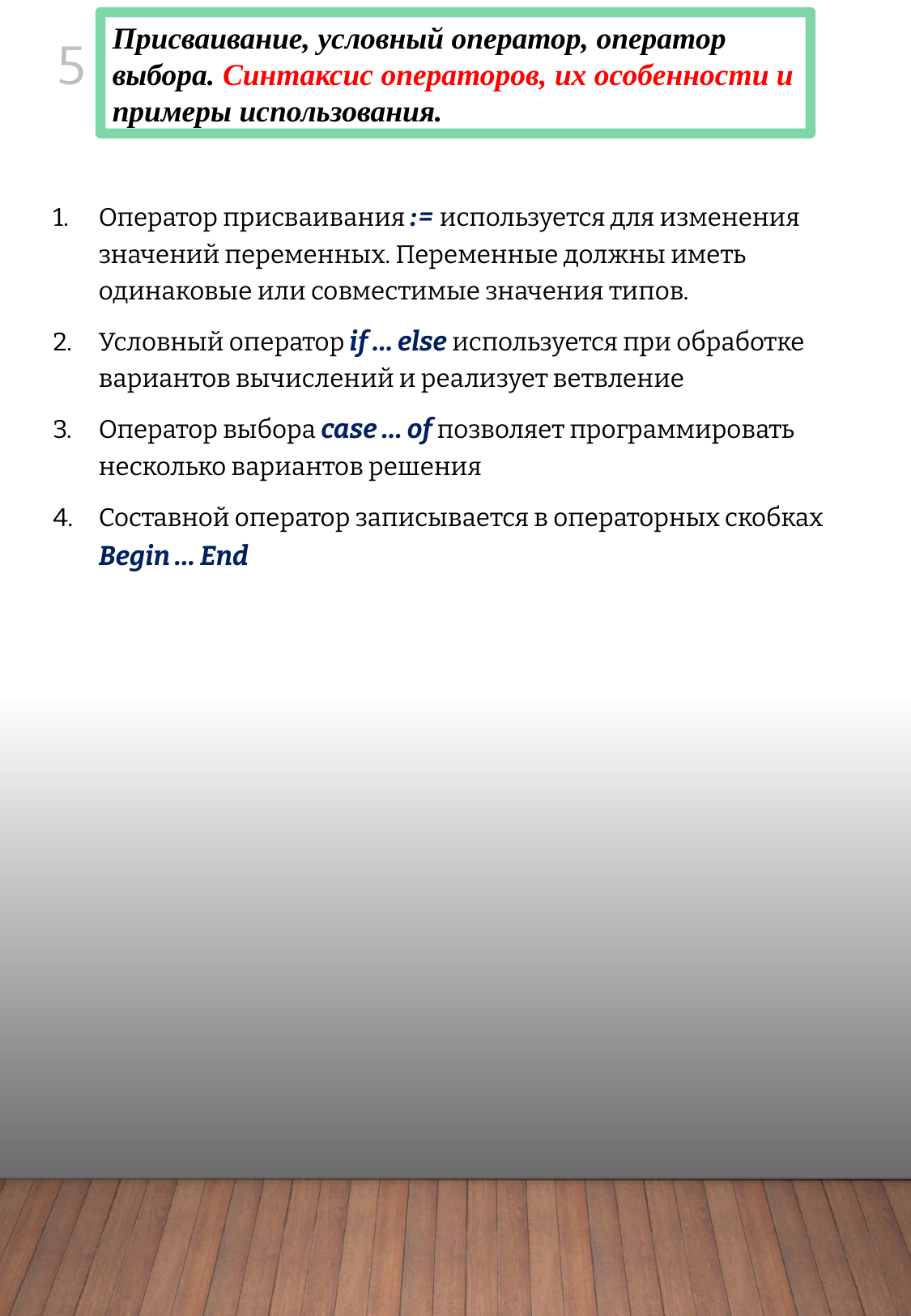

Присваивание, условный оператор, оператор выбора. Синтаксис операторов, их особенности и примеры использования.
5
Оператор присваивания := используется для изменения значений переменных. Переменные должны иметь одинаковые или совместимые значения типов.
Условный оператор if … else используется при обработке вариантов вычислений и реализует ветвление
Оператор выбора case … of позволяет программировать несколько вариантов решения
Составной оператор записывается в операторных скобках Begin … End